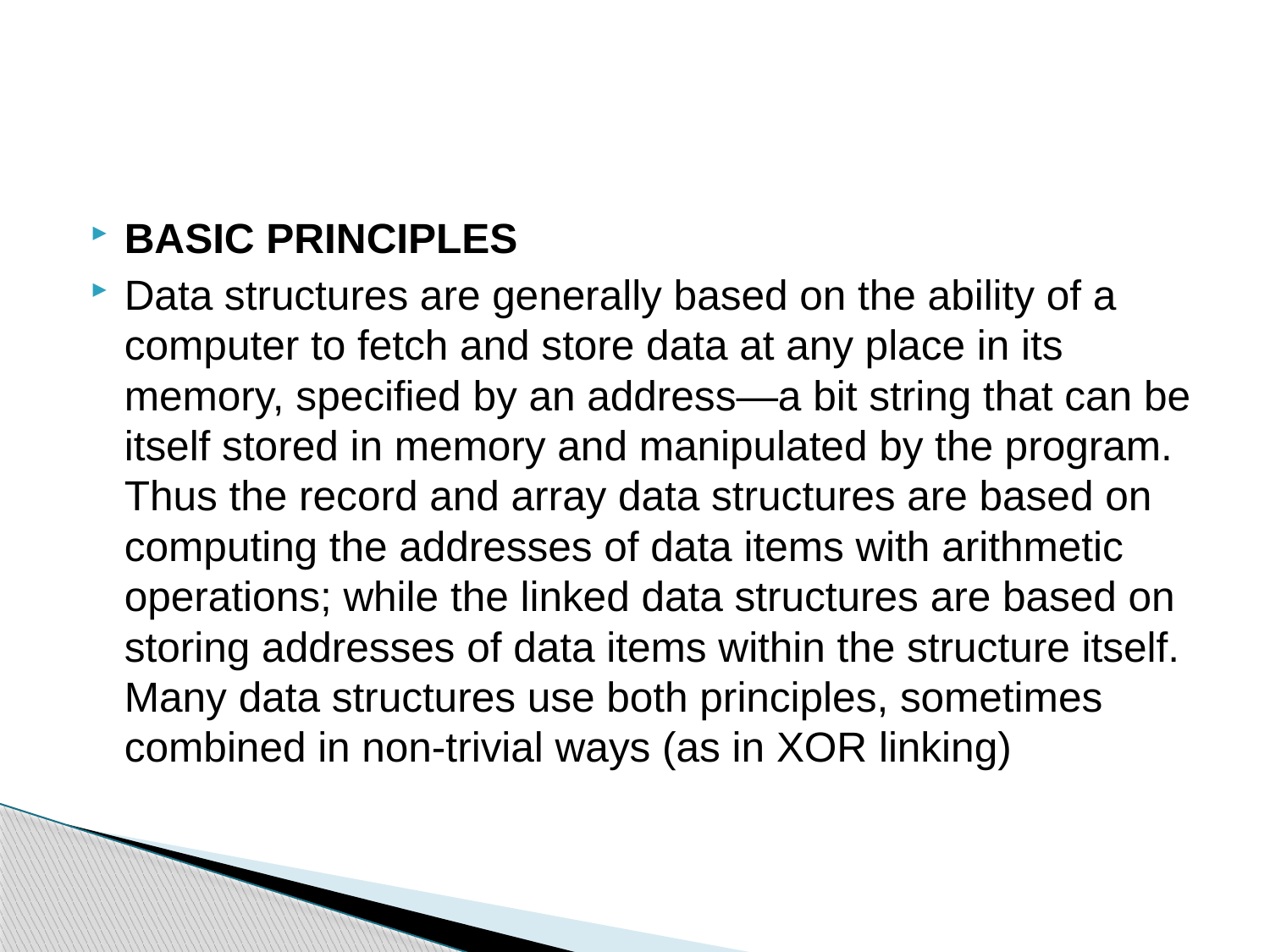

#
BASIC PRINCIPLES
Data structures are generally based on the ability of a computer to fetch and store data at any place in its memory, specified by an address—a bit string that can be itself stored in memory and manipulated by the program. Thus the record and array data structures are based on computing the addresses of data items with arithmetic operations; while the linked data structures are based on storing addresses of data items within the structure itself. Many data structures use both principles, sometimes combined in non-trivial ways (as in XOR linking)